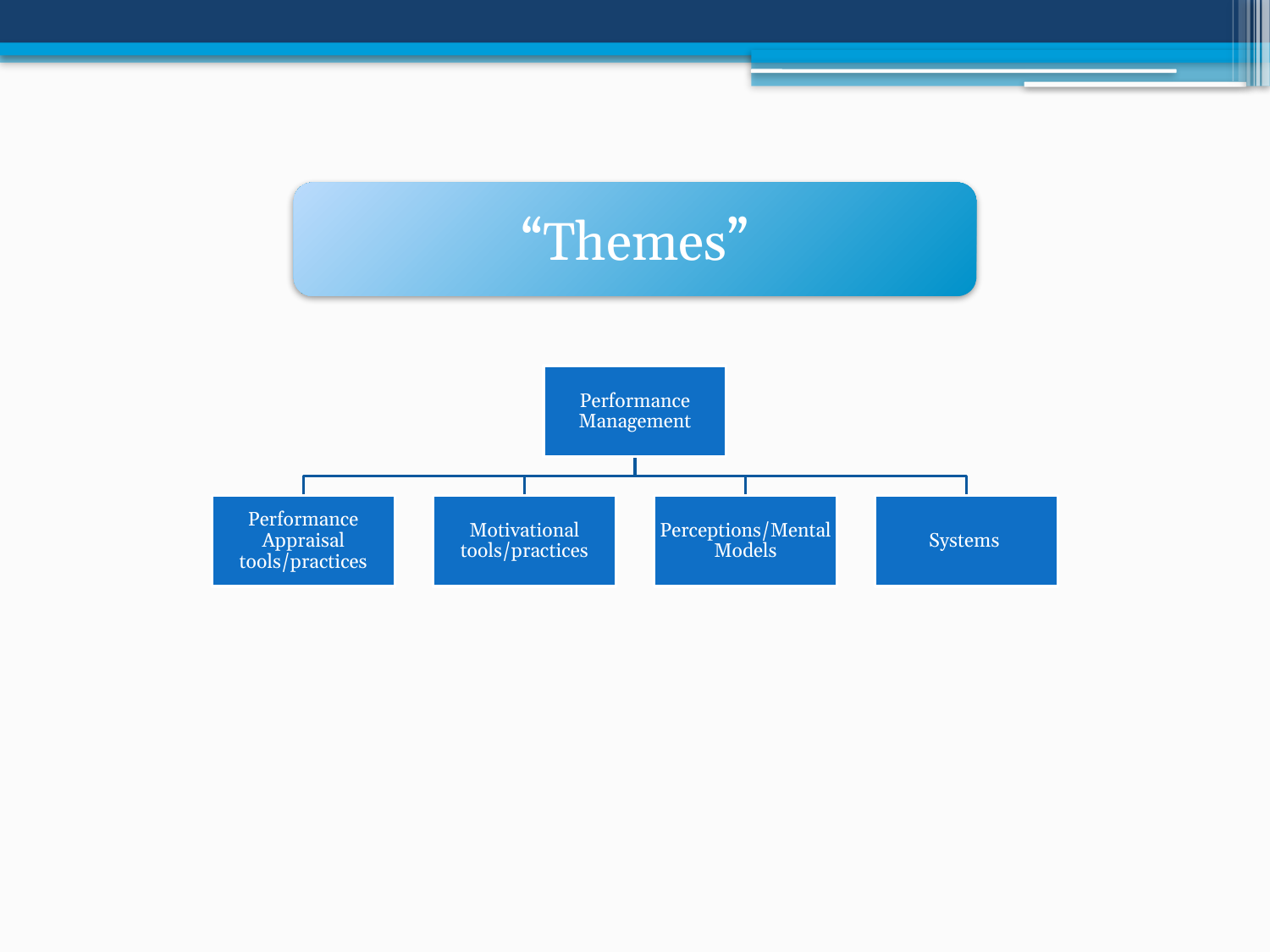

“Themes”
Performance Management
Performance Appraisal tools/practices
Motivational tools/practices
Perceptions/Mental Models
Systems